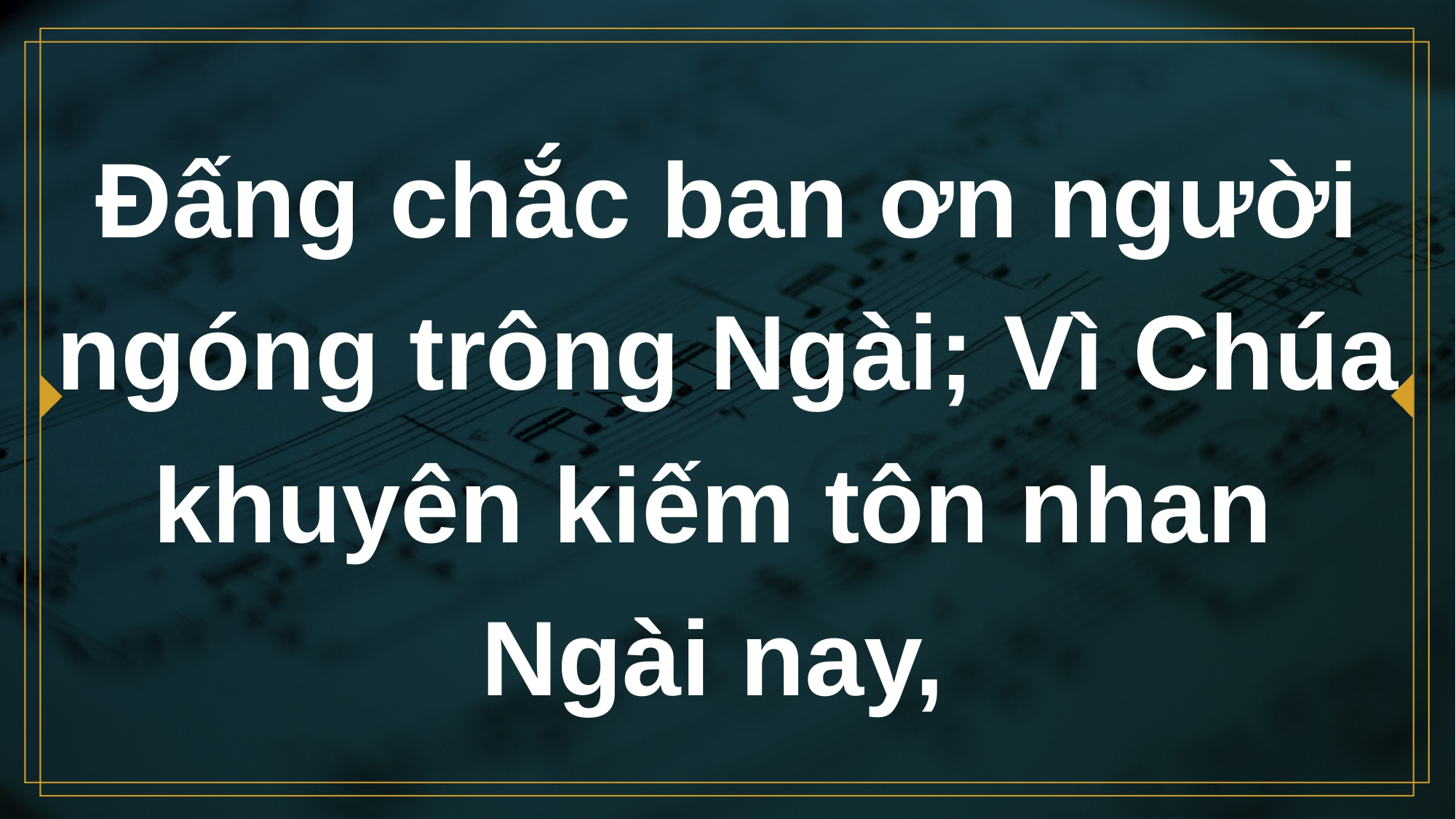

# Đấng chắc ban ơn người ngóng trông Ngài; Vì Chúa khuyên kiếm tôn nhan Ngài nay,